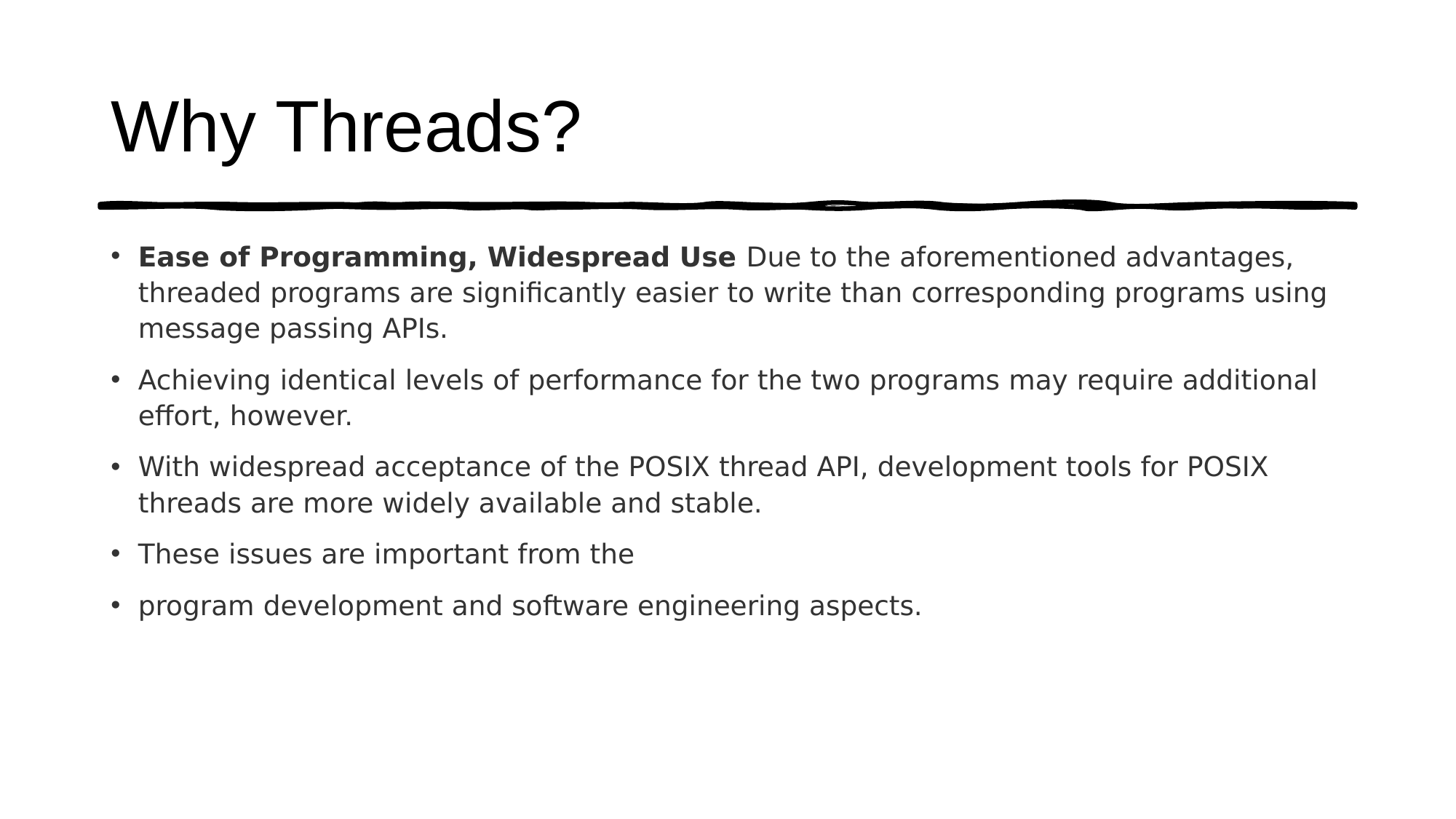

# Why Threads?
Ease of Programming, Widespread Use Due to the aforementioned advantages, threaded programs are significantly easier to write than corresponding programs using message passing APIs.
Achieving identical levels of performance for the two programs may require additional effort, however.
With widespread acceptance of the POSIX thread API, development tools for POSIX threads are more widely available and stable.
These issues are important from the
program development and software engineering aspects.